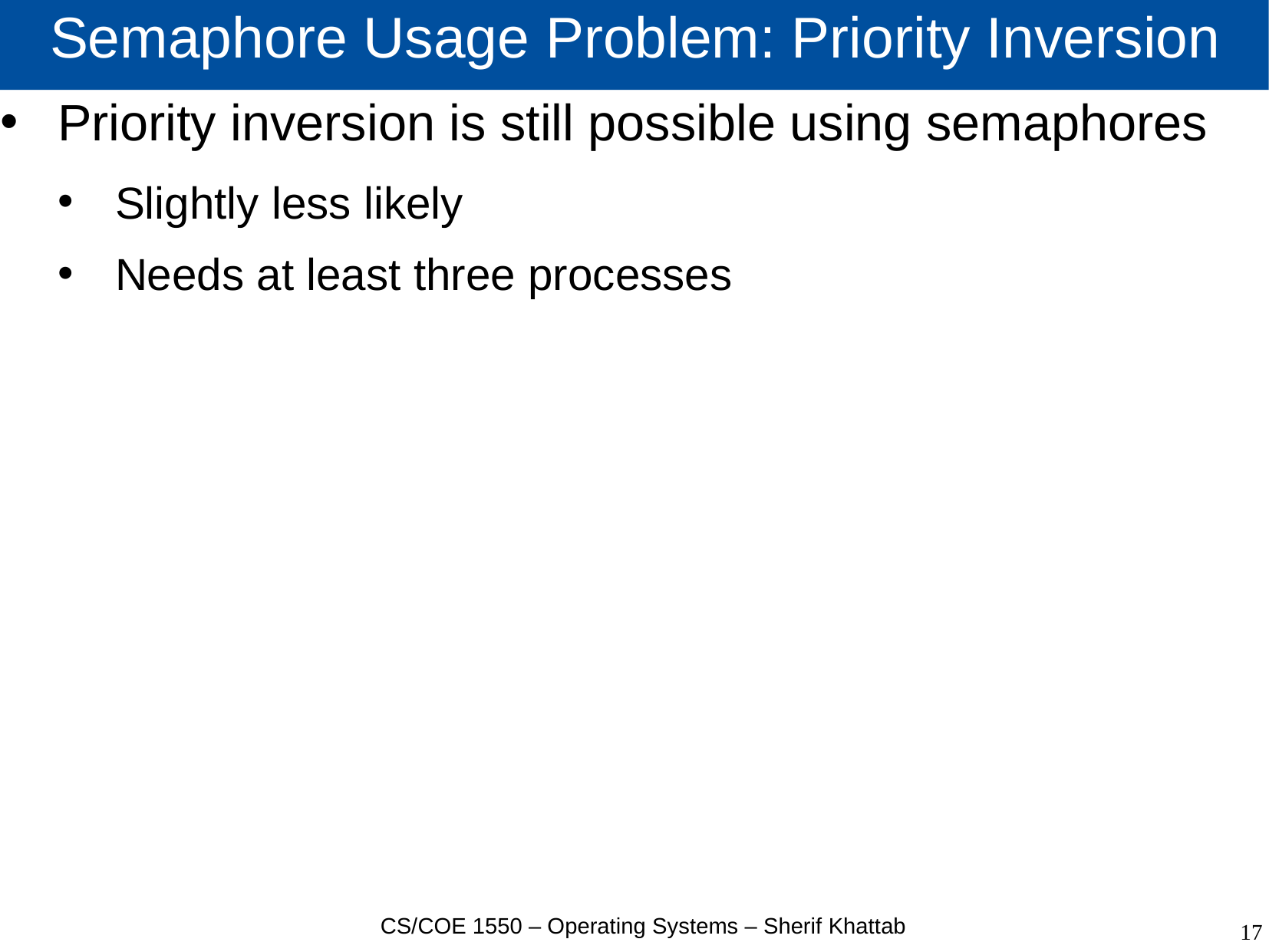

# Semaphore Usage Problem: Priority Inversion
Priority inversion is still possible using semaphores
Slightly less likely
Needs at least three processes
CS/COE 1550 – Operating Systems – Sherif Khattab
17